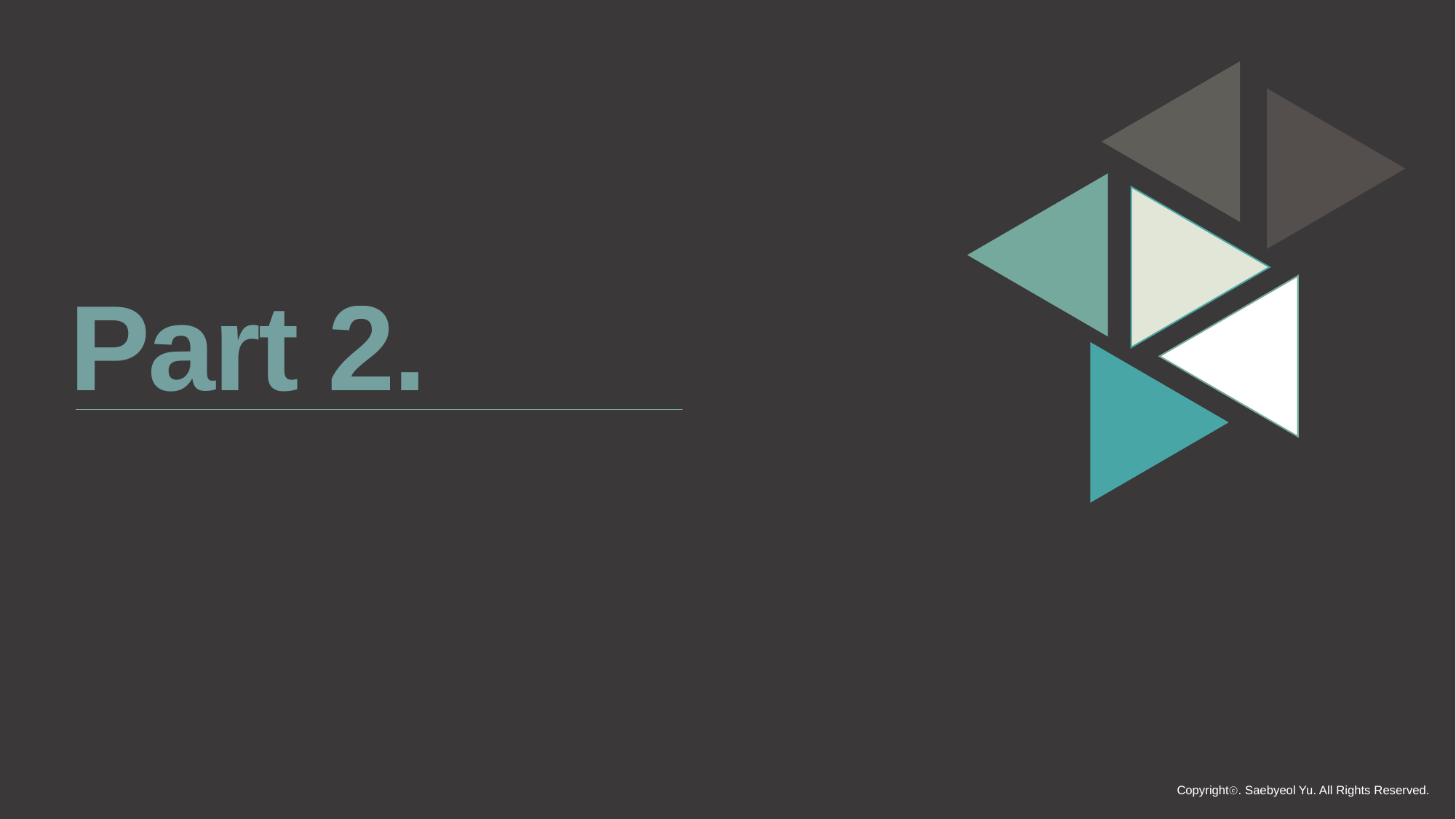

Part 2.
Copyrightⓒ. Saebyeol Yu. All Rights Reserved.